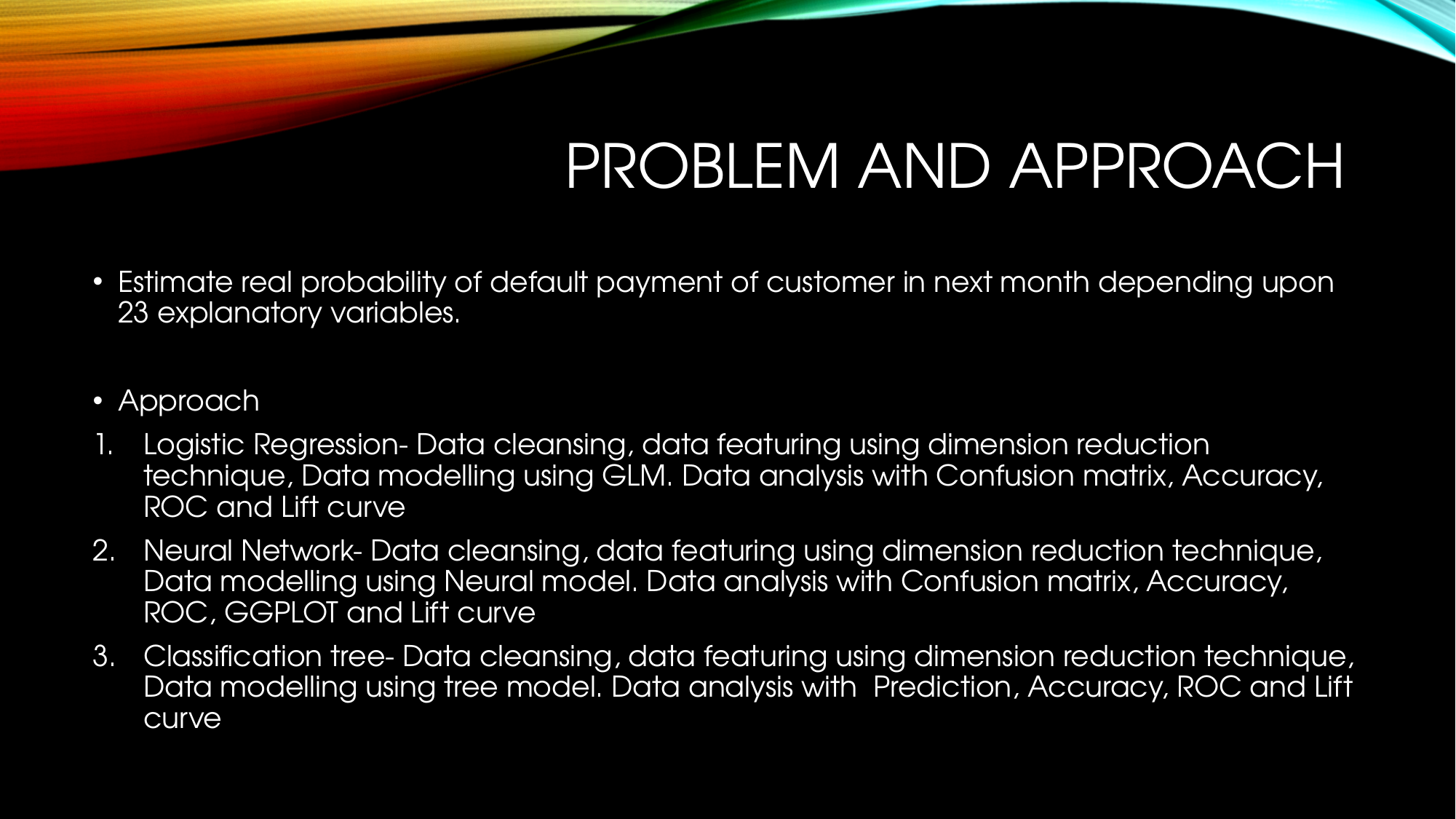

# Problem and Approach
Estimate real probability of default payment of customer in next month depending upon 23 explanatory variables.

Approach
Logistic Regression- Data cleansing, data featuring using dimension reduction technique, Data modelling using GLM. Data analysis with Confusion matrix, Accuracy, ROC and Lift curve
Neural Network- Data cleansing, data featuring using dimension reduction technique, Data modelling using Neural model. Data analysis with Confusion matrix, Accuracy, ROC, GGPLOT and Lift curve
Classification tree- Data cleansing, data featuring using dimension reduction technique, Data modelling using tree model. Data analysis with  Prediction, Accuracy, ROC and Lift curve